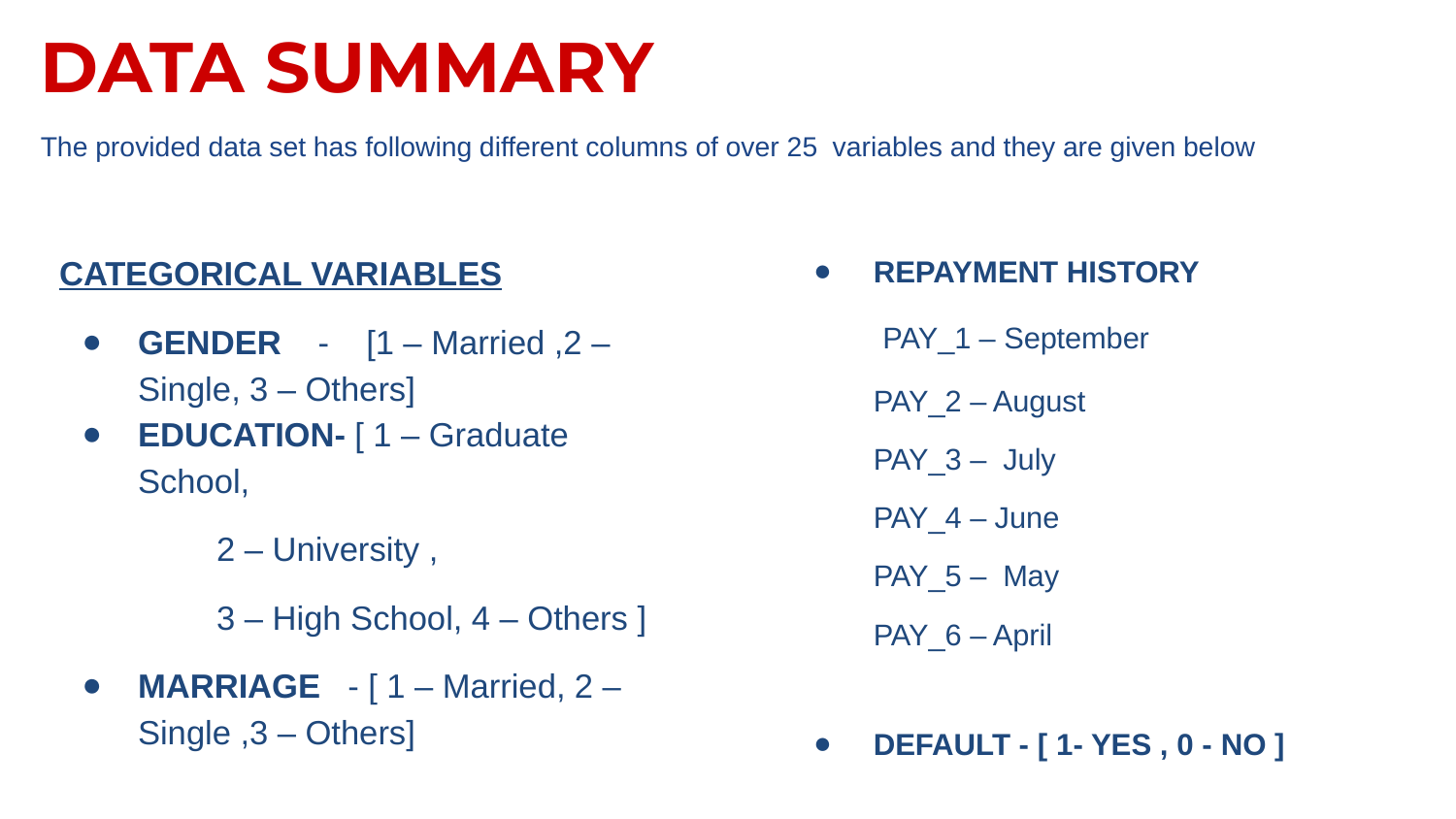

# DATA SUMMARY
The provided data set has following different columns of over 25  variables and they are given below

CATEGORICAL VARIABLES
GENDER    -    [1 – Married ,2 – Single, 3 – Others]
EDUCATION- [ 1 – Graduate School,
2 – University ,
3 – High School, 4 – Others ]
MARRIAGE   - [ 1 – Married, 2 – Single ,3 – Others]

REPAYMENT HISTORY
 PAY_1 – September
PAY_2 – August
PAY_3 –  July
PAY_4 – June
PAY_5 –  May
PAY_6 – April

DEFAULT - [ 1- YES , 0 - NO ]